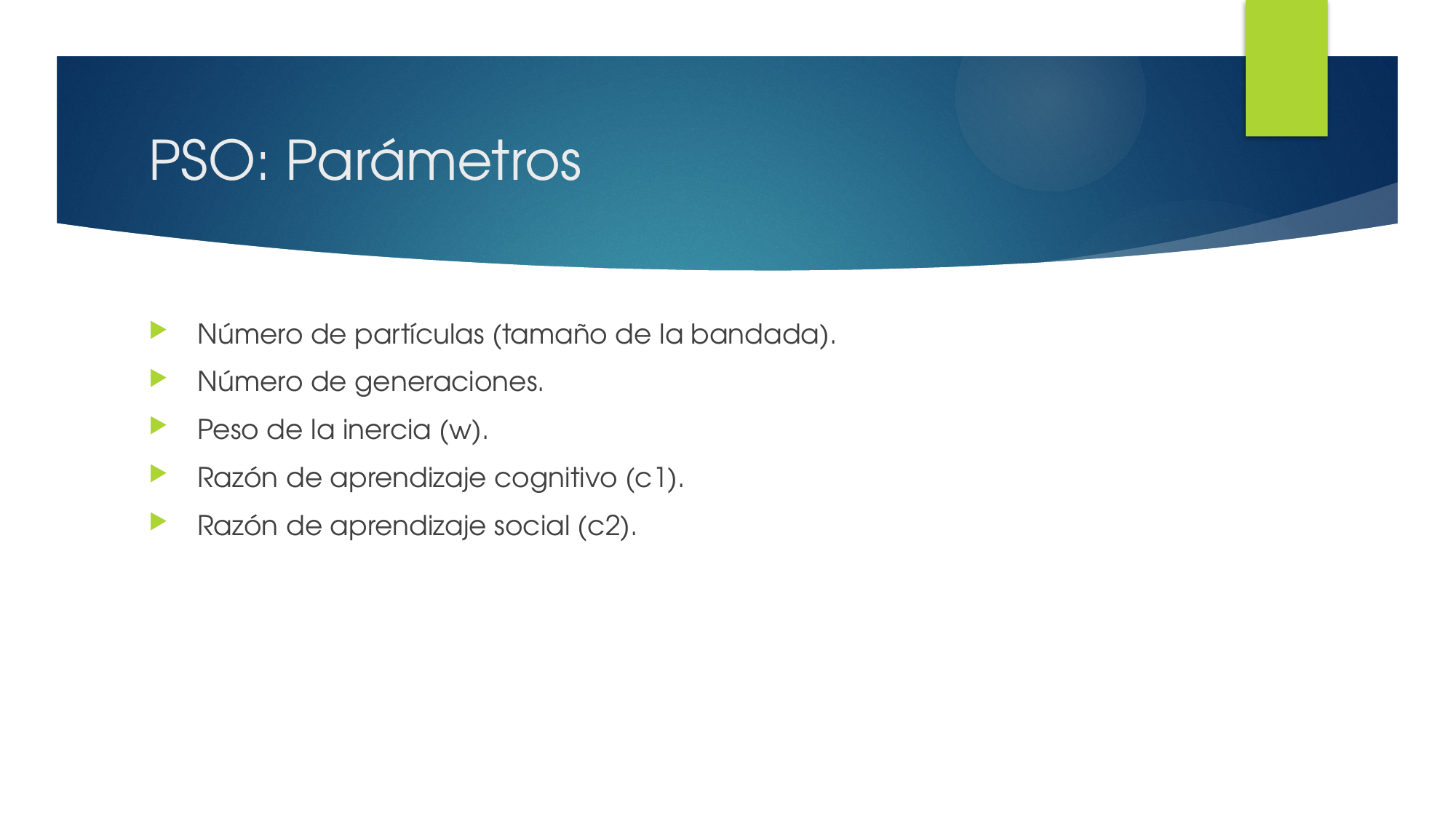

# PSO: Parámetros

 Número de partículas (tamaño de la bandada).
 Número de generaciones.
 Peso de la inercia (w).
 Razón de aprendizaje cognitivo (c1).
 Razón de aprendizaje social (c2).